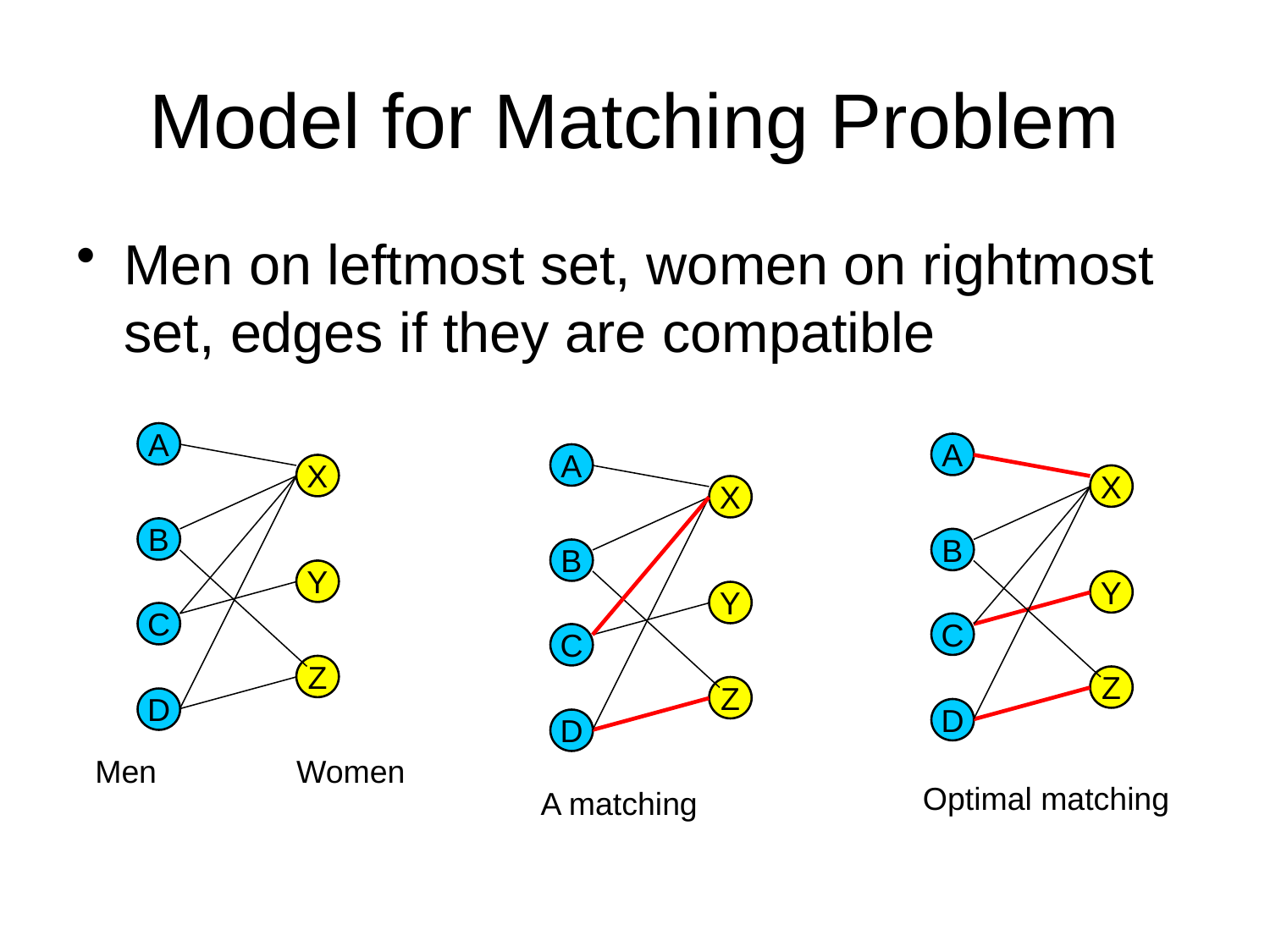

# Model for Matching Problem
Men on leftmost set, women on rightmost set, edges if they are compatible
A
A

A
X

X

X

B
B
B

Y

Y

Y

C

C
C
Z
Z

Z

D

D
D
Men
Women
Optimal matching
A matching